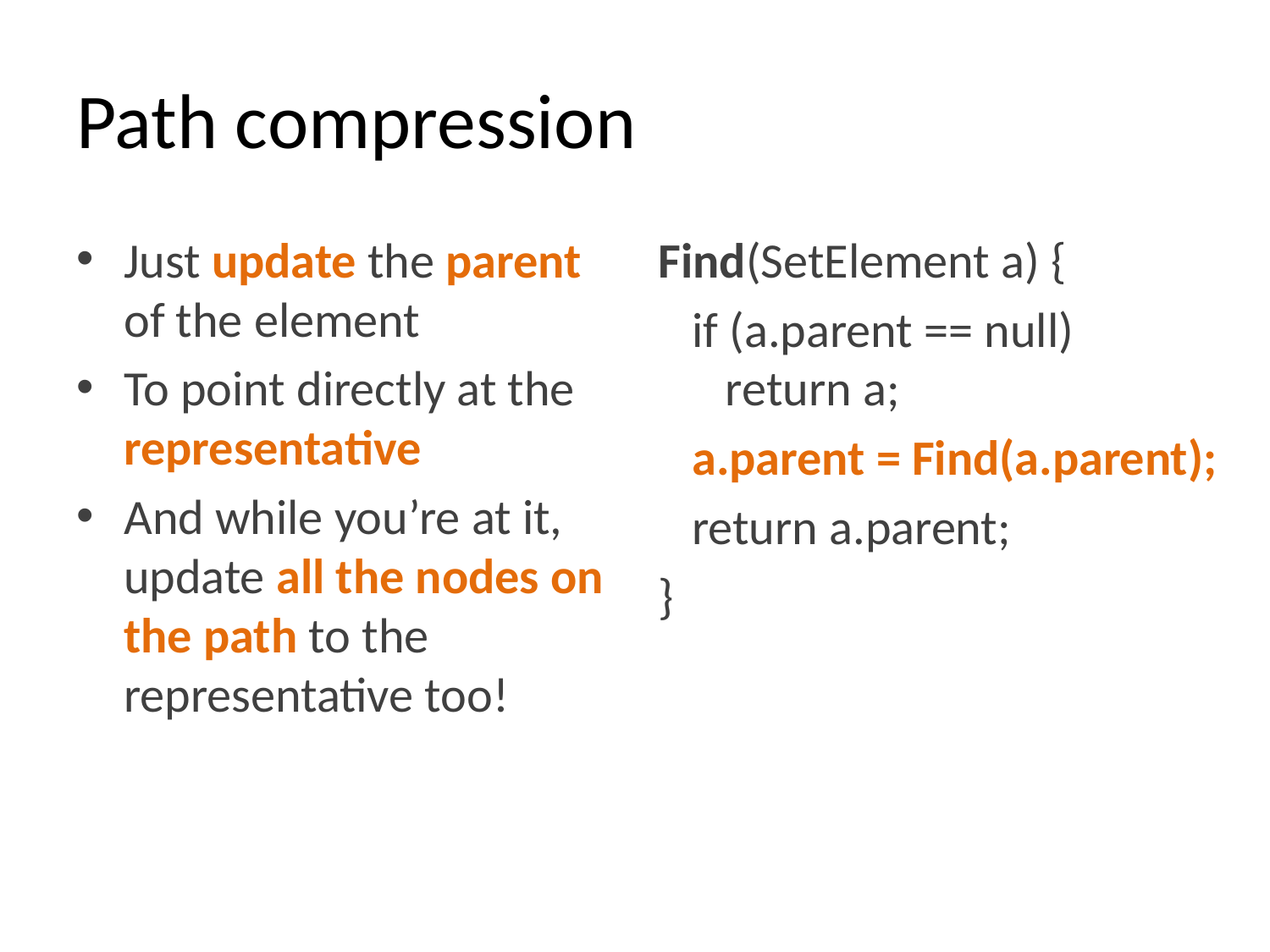

# Path compression
Just update the parent of the element
To point directly at the representative
And while you’re at it, update all the nodes on the path to the representative too!
Find(SetElement a) {
   if (a.parent == null)
      return a;
   a.parent = Find(a.parent);
   return a.parent;
}